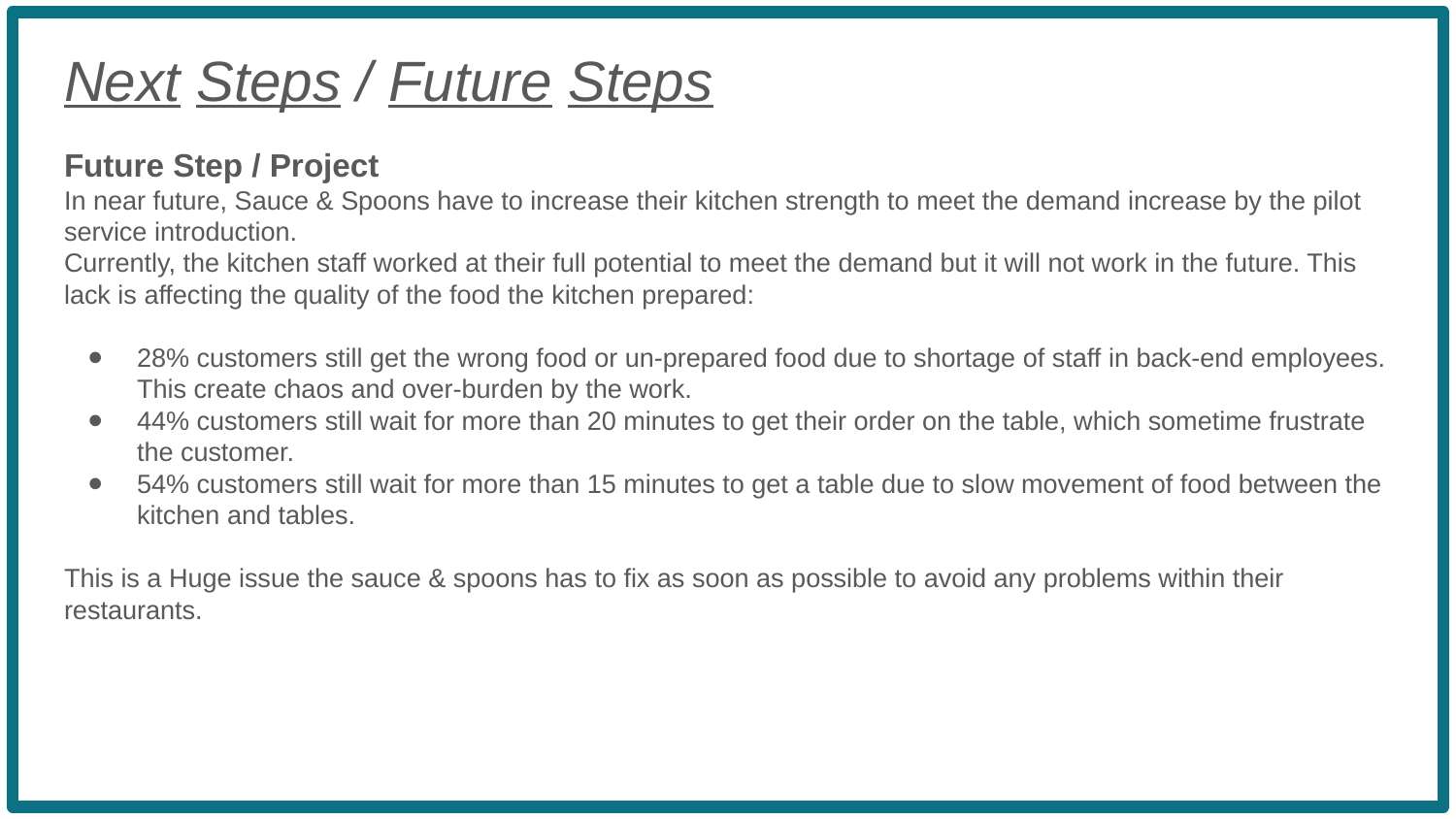

Next Steps / Future Steps

Future Step / Project
In near future, Sauce & Spoons have to increase their kitchen strength to meet the demand increase by the pilot service introduction.
Currently, the kitchen staff worked at their full potential to meet the demand but it will not work in the future. This lack is affecting the quality of the food the kitchen prepared:

28% customers still get the wrong food or un-prepared food due to shortage of staff in back-end employees. This create chaos and over-burden by the work.
44% customers still wait for more than 20 minutes to get their order on the table, which sometime frustrate the customer.
54% customers still wait for more than 15 minutes to get a table due to slow movement of food between the kitchen and tables.

This is a Huge issue the sauce & spoons has to fix as soon as possible to avoid any problems within their restaurants.